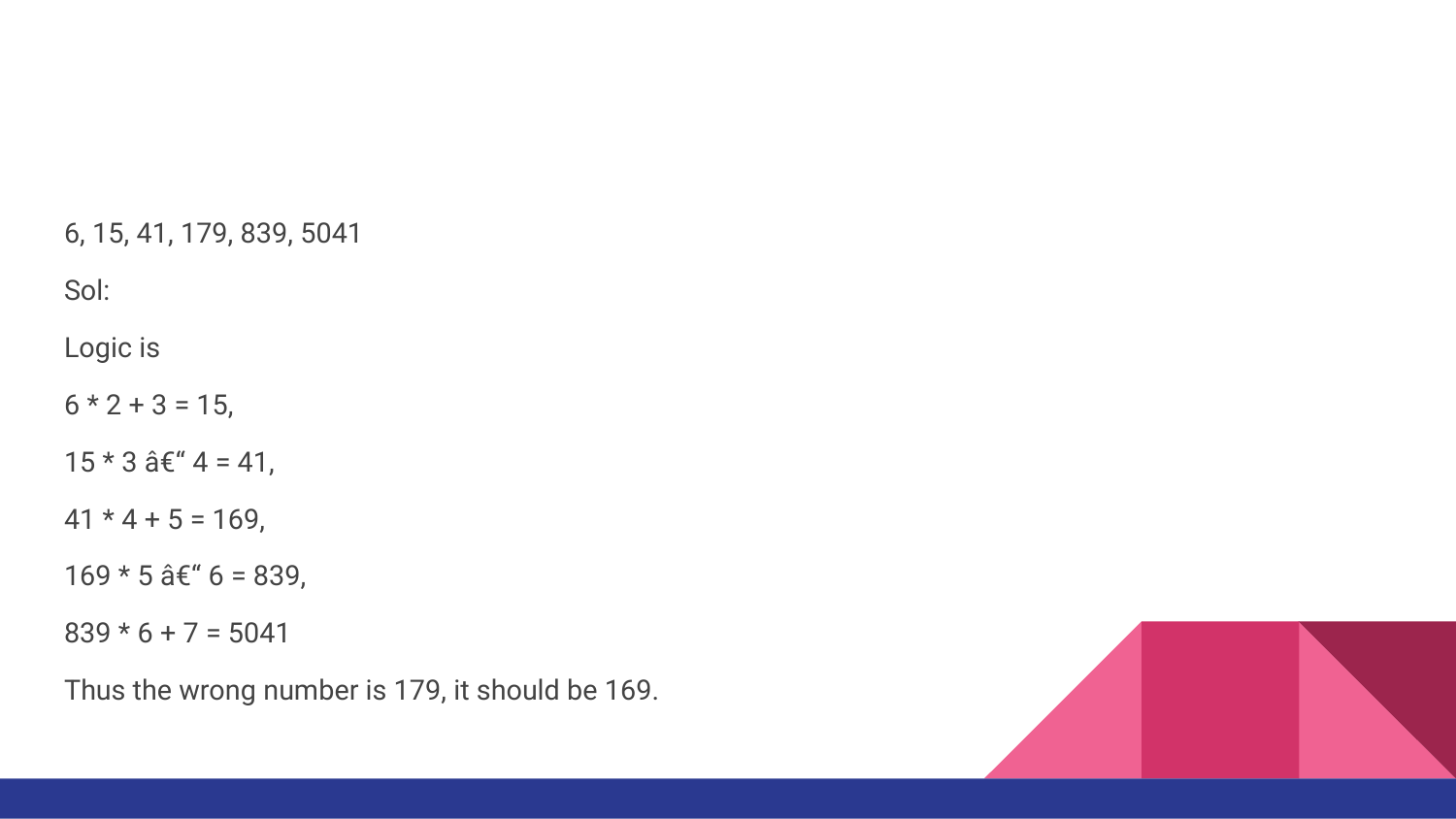

#
6, 15, 41, 179, 839, 5041
Sol:
Logic is
6 * 2 + 3 = 15,
15 * 3 â€“ 4 = 41,
41 * 4 + 5 = 169,
169 * 5 â€“ 6 = 839,
839 * 6 + 7 = 5041
Thus the wrong number is 179, it should be 169.